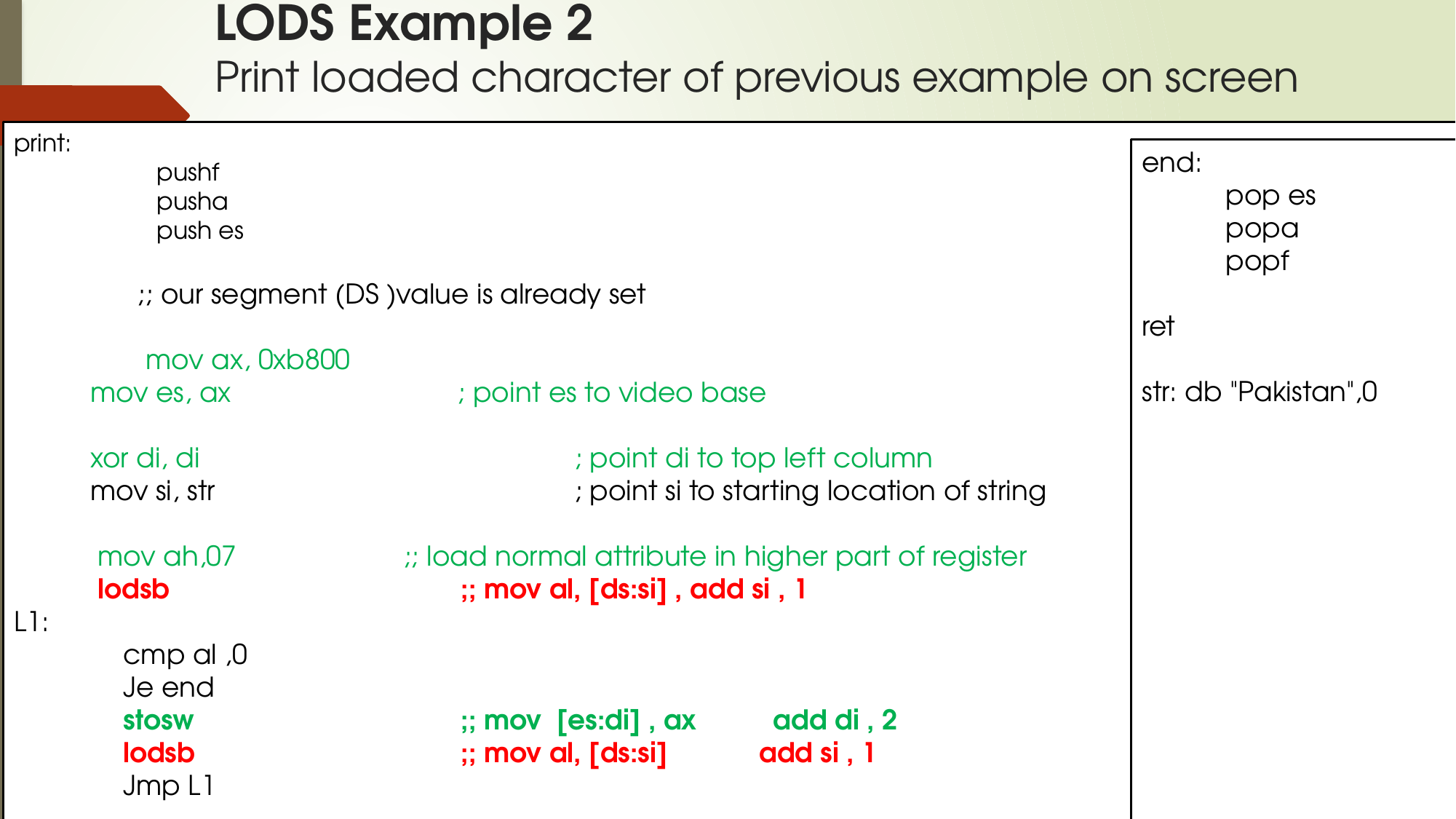

# LODS Example 2 Print loaded character of previous example on screen
print:
	     pushf
	     pusha
	     push es

	  ;; our segment (DS )value is already set

	   mov ax, 0xb800
          mov es, ax              		 ; point es to video base

          xor di, di                			  ; point di to top left column
          mov si, str                			  ; point si to starting location of string

           mov ah,07                      ;; load normal attribute in higher part of register
           lodsb	                              ;; mov al, [ds:si] , add si , 1
L1:
cmp al ,0
Je end
stosw	                              ;; mov  [es:di] , ax          add di , 2
lodsb	                              ;; mov al, [ds:si]            add si , 1
Jmp L1

end:
           pop es
           popa
           popf

ret

str: db "Pakistan",0